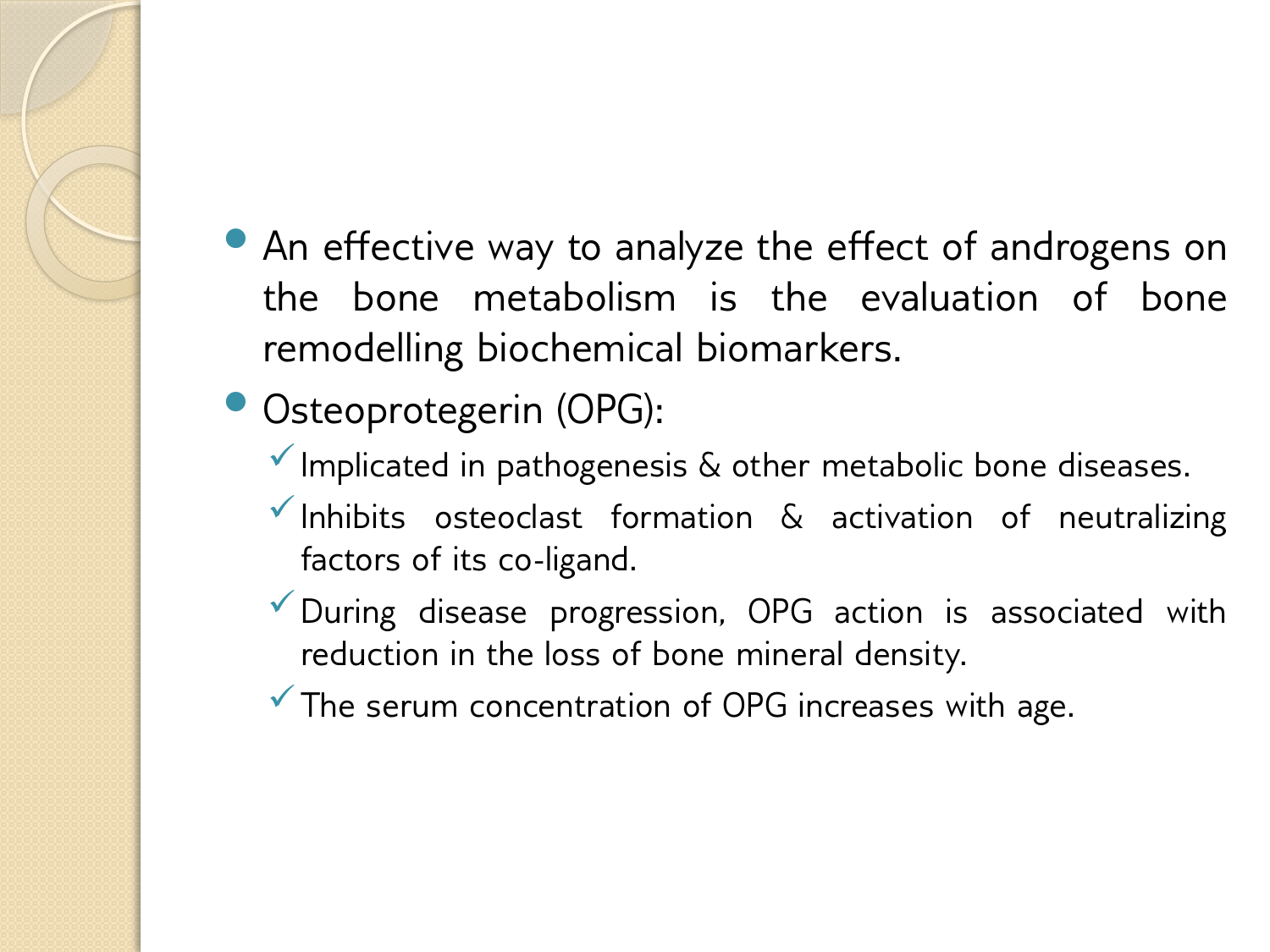

#
An effective way to analyze the effect of androgens on the bone metabolism is the evaluation of bone remodelling biochemical biomarkers.
Osteoprotegerin (OPG):
Implicated in pathogenesis & other metabolic bone diseases.
Inhibits osteoclast formation & activation of neutralizing factors of its co-ligand.
During disease progression, OPG action is associated with reduction in the loss of bone mineral density.
The serum concentration of OPG increases with age.